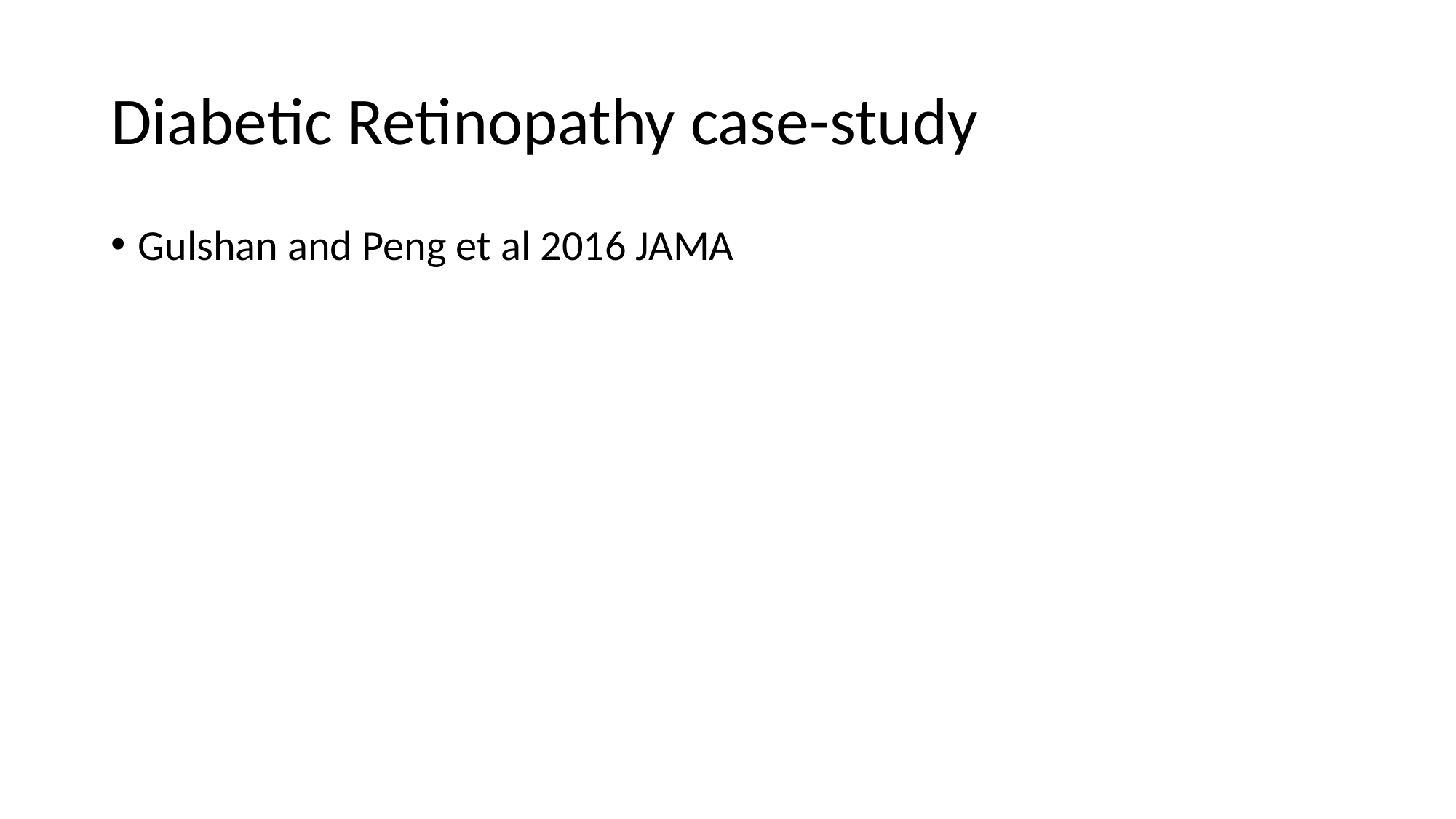

# Diabetic Retinopathy case-study
Gulshan and Peng et al 2016 JAMA